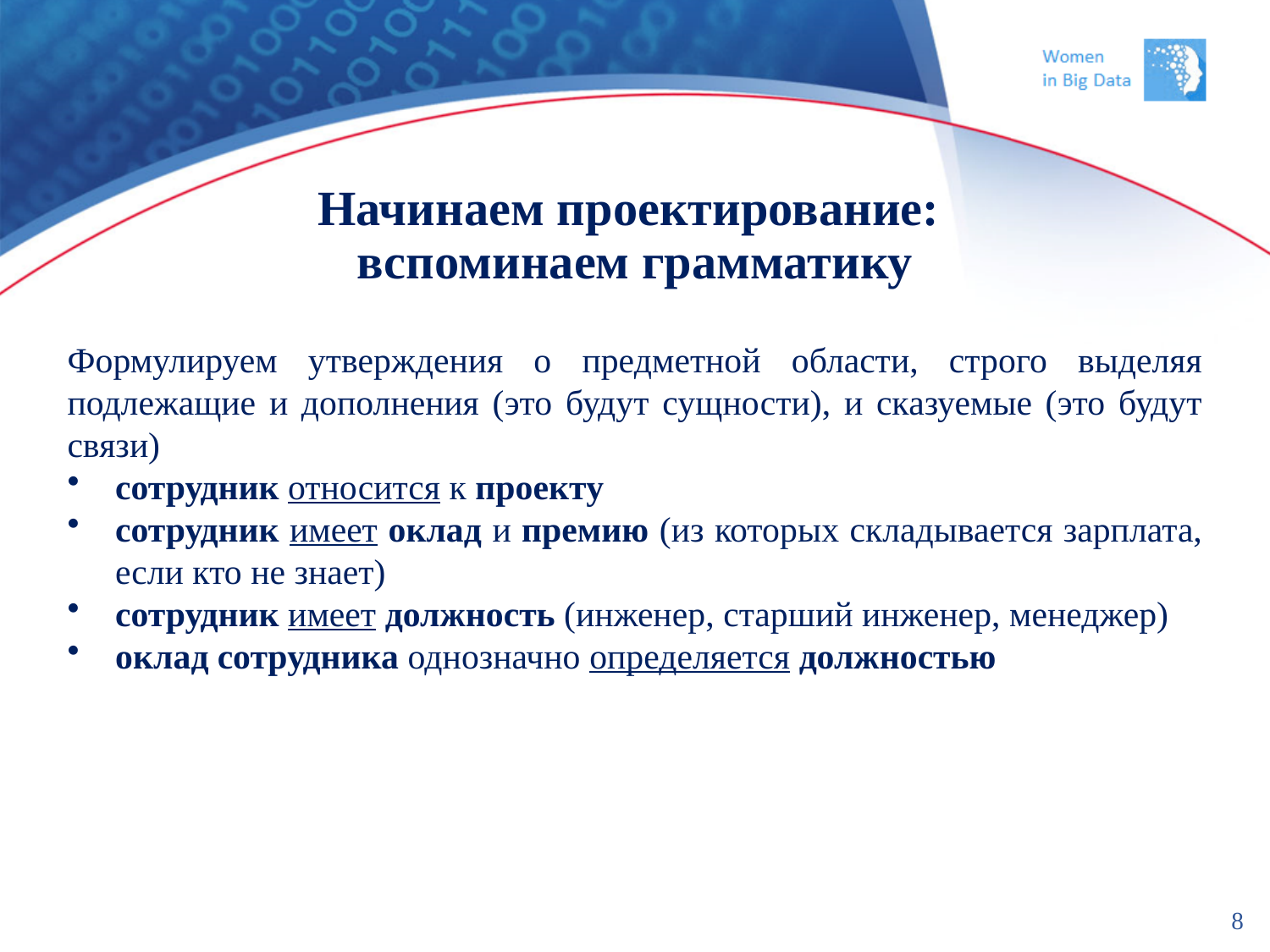

# Начинаем проектирование: вспоминаем грамматику
Формулируем утверждения о предметной области, строго выделяя подлежащие и дополнения (это будут сущности), и сказуемые (это будут связи)
сотрудник относится к проекту
сотрудник имеет оклад и премию (из которых складывается зарплата, если кто не знает)
сотрудник имеет должность (инженер, старший инженер, менеджер)
оклад сотрудника однозначно определяется должностью
8